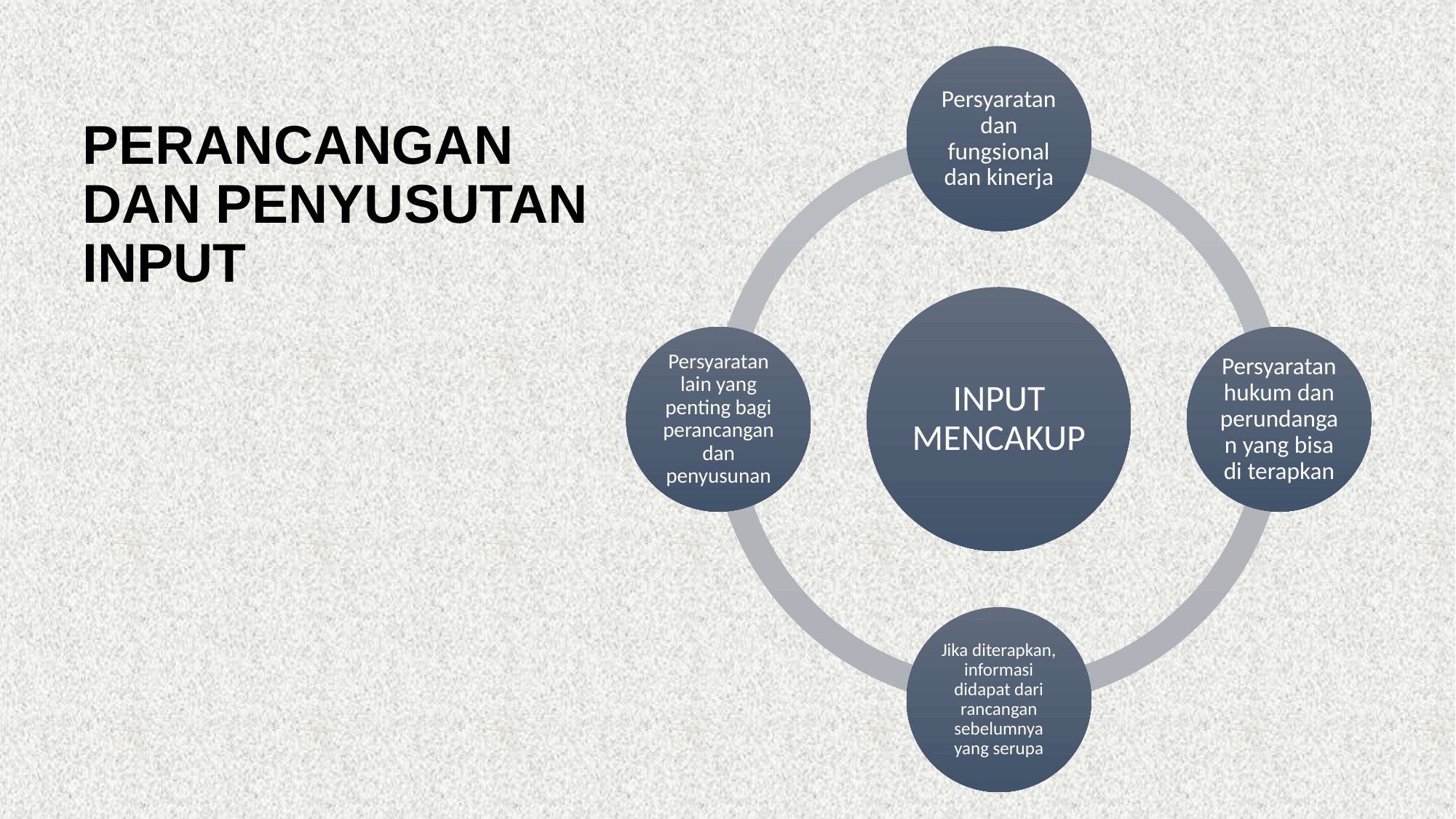

INPUT MENCAKUP
Persyaratan dan fungsional dan kinerja
Persyaratan hukum dan perundangan yang bisa di terapkan
Jika diterapkan, informasi didapat dari rancangan sebelumnya yang serupa
Persyaratan lain yang penting bagi perancangan dan penyusunan
# PERANCANGAN DAN PENYUSUTAN INPUT